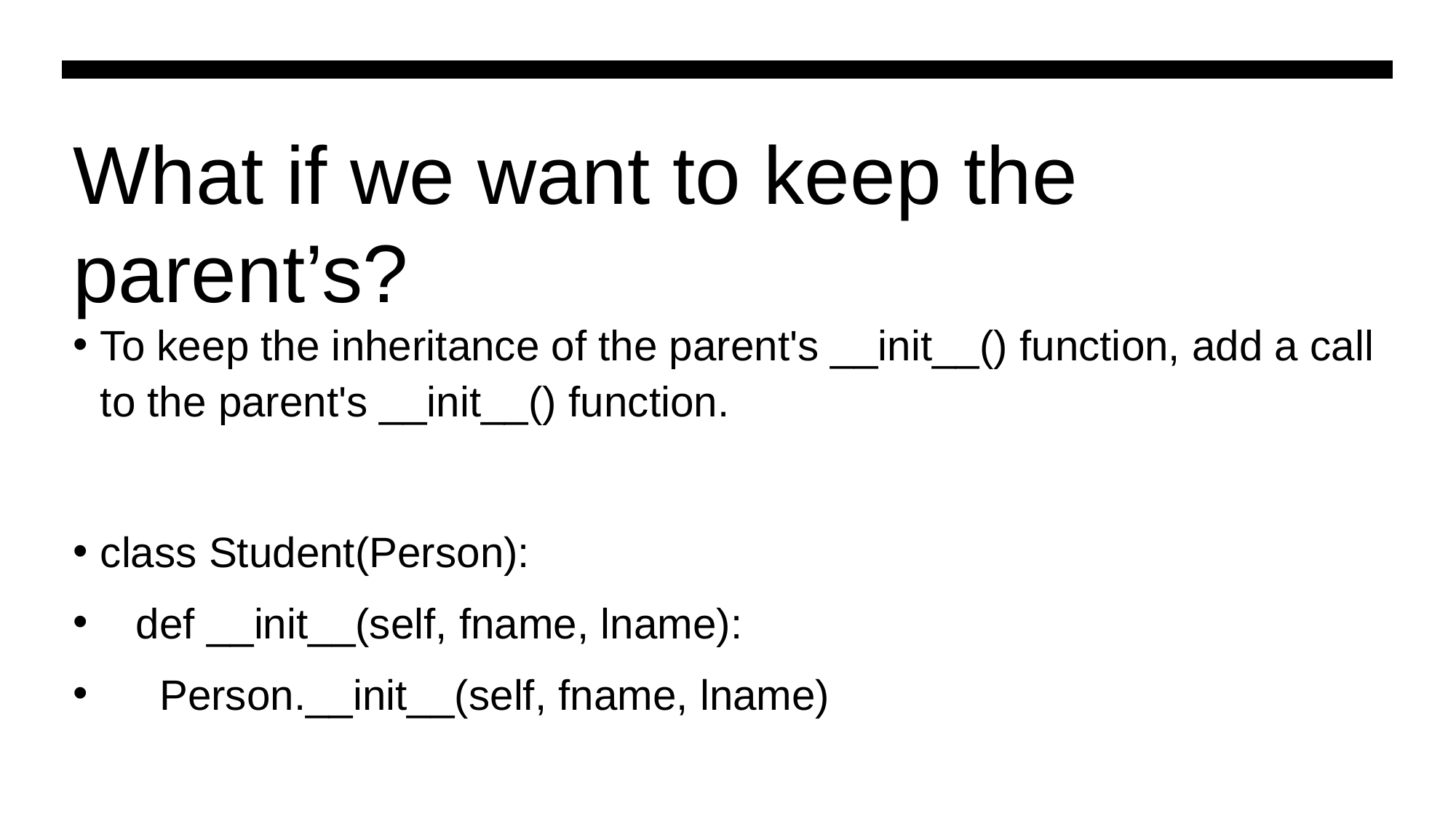

# What if we want to keep the parent’s?
To keep the inheritance of the parent's __init__() function, add a call to the parent's __init__() function.

class Student(Person):
   def __init__(self, fname, lname):
     Person.__init__(self, fname, lname)